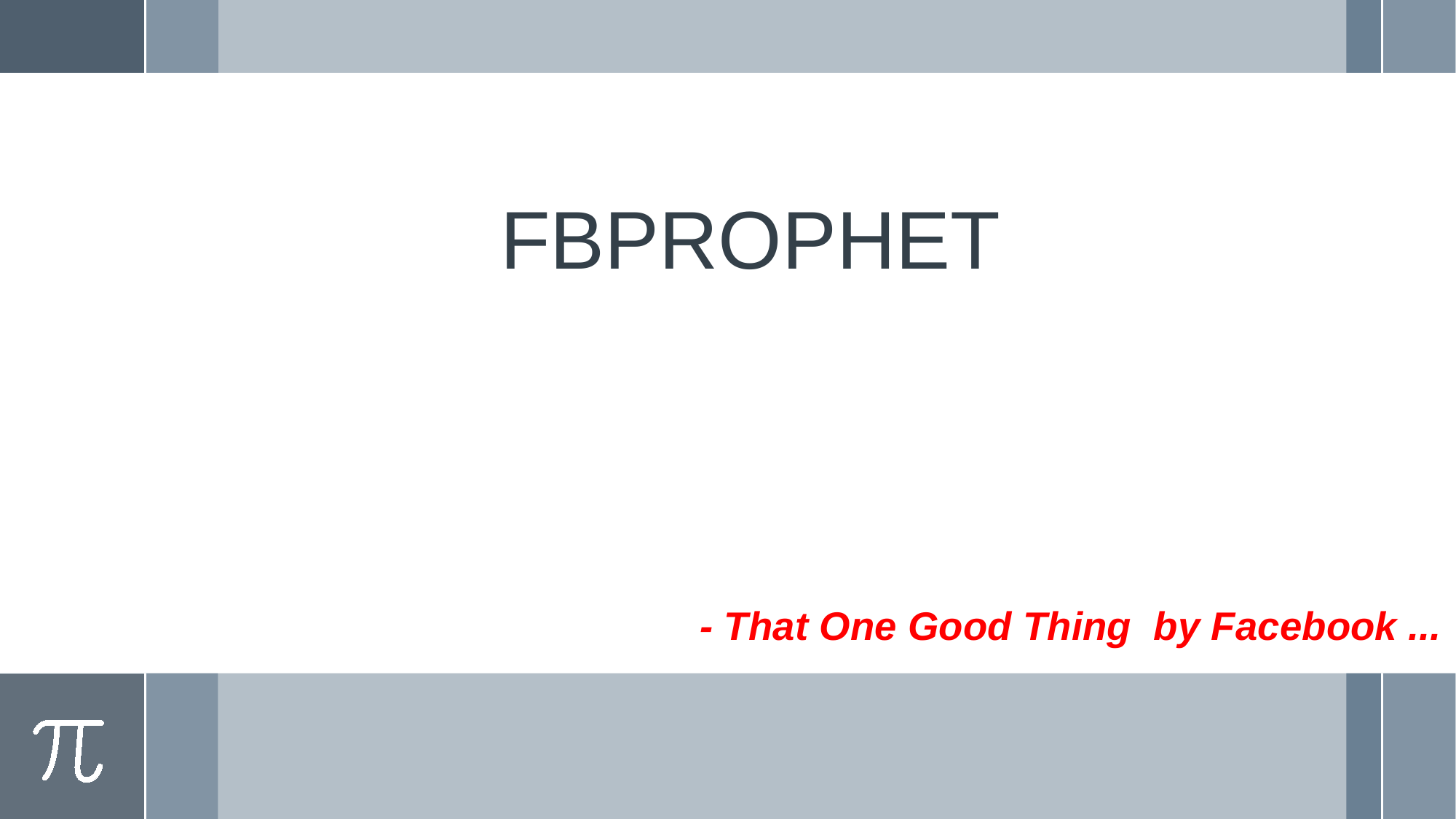

# FBPROPHET
- That One Good Thing  by Facebook ...